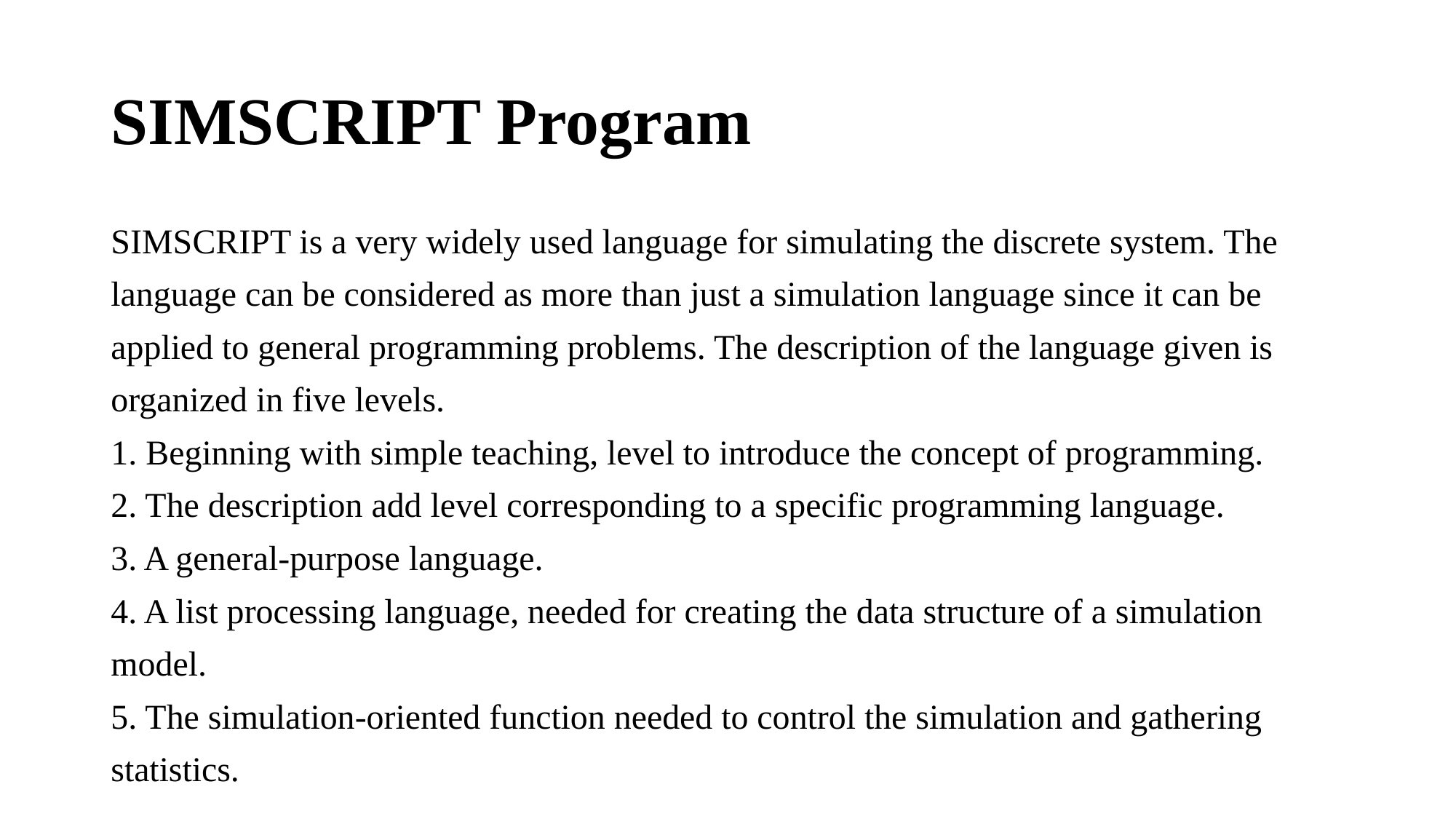

# SIMSCRIPT Program
SIMSCRIPT is a very widely used language for simulating the discrete system. The
language can be considered as more than just a simulation language since it can be
applied to general programming problems. The description of the language given is
organized in five levels.
1. Beginning with simple teaching, level to introduce the concept of programming.
2. The description add level corresponding to a specific programming language.
3. A general-purpose language.
4. A list processing language, needed for creating the data structure of a simulation
model.
5. The simulation-oriented function needed to control the simulation and gathering
statistics.